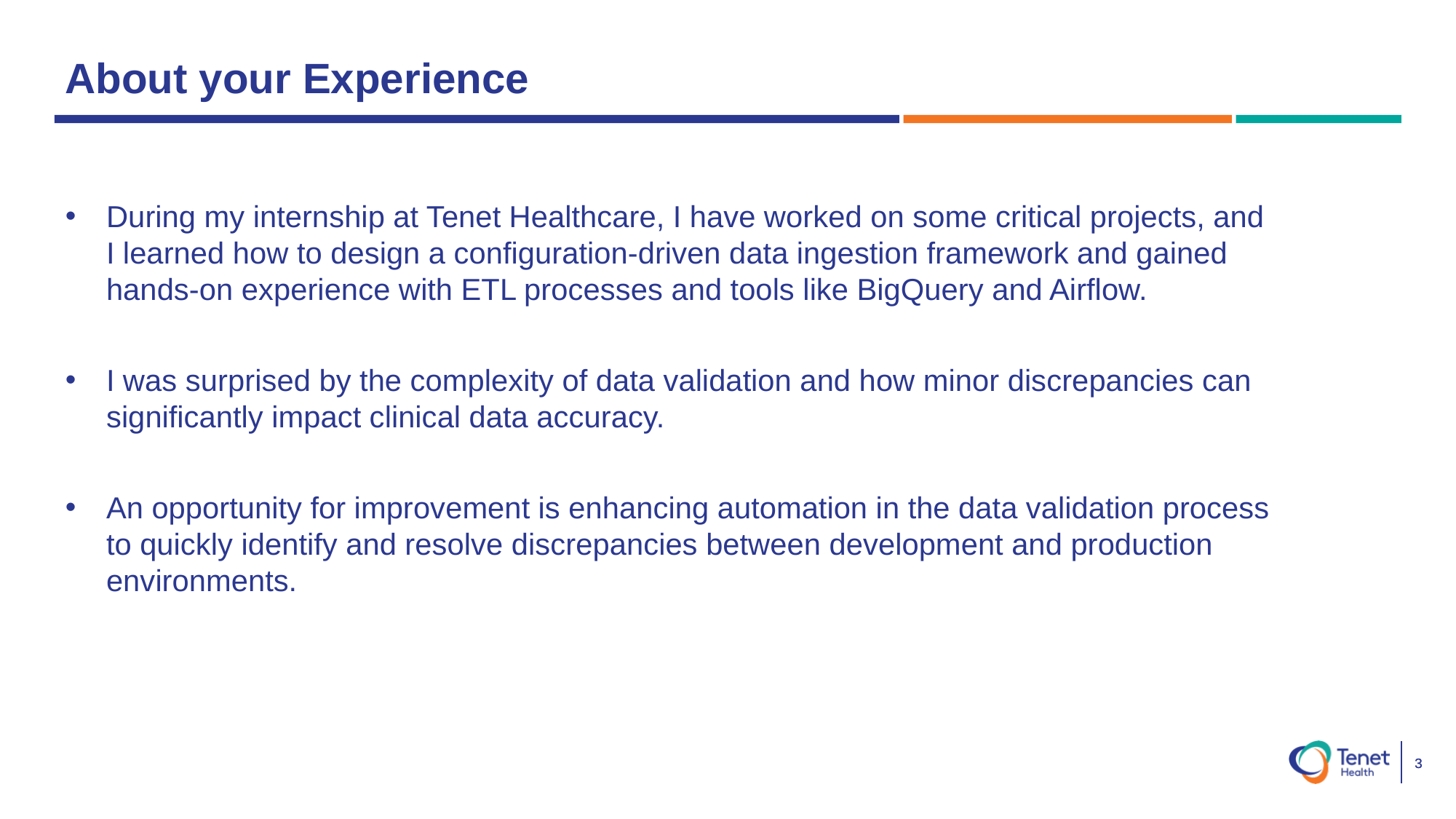

# About your Experience

During my internship at Tenet Healthcare, I have worked on some critical projects, and     I learned how to design a configuration-driven data ingestion framework and gained hands-on experience with ETL processes and tools like BigQuery and Airflow.

I was surprised by the complexity of data validation and how minor discrepancies can significantly impact clinical data accuracy.

An opportunity for improvement is enhancing automation in the data validation process to quickly identify and resolve discrepancies between development and production environments.

3